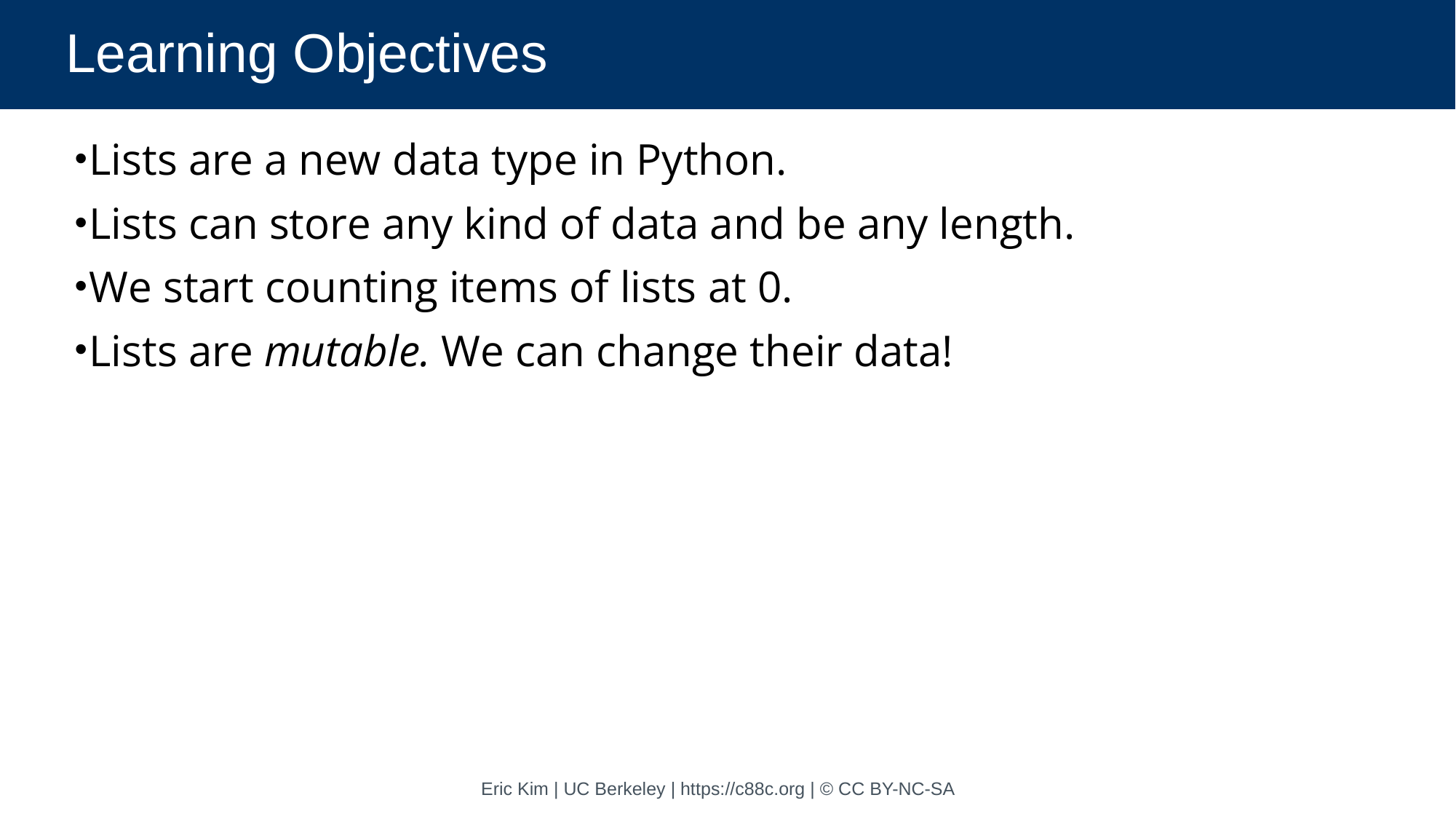

# Learning Objectives
Lists are a new data type in Python.
Lists can store any kind of data and be any length.
We start counting items of lists at 0.
Lists are mutable. We can change their data!
Eric Kim | UC Berkeley | https://c88c.org | © CC BY-NC-SA